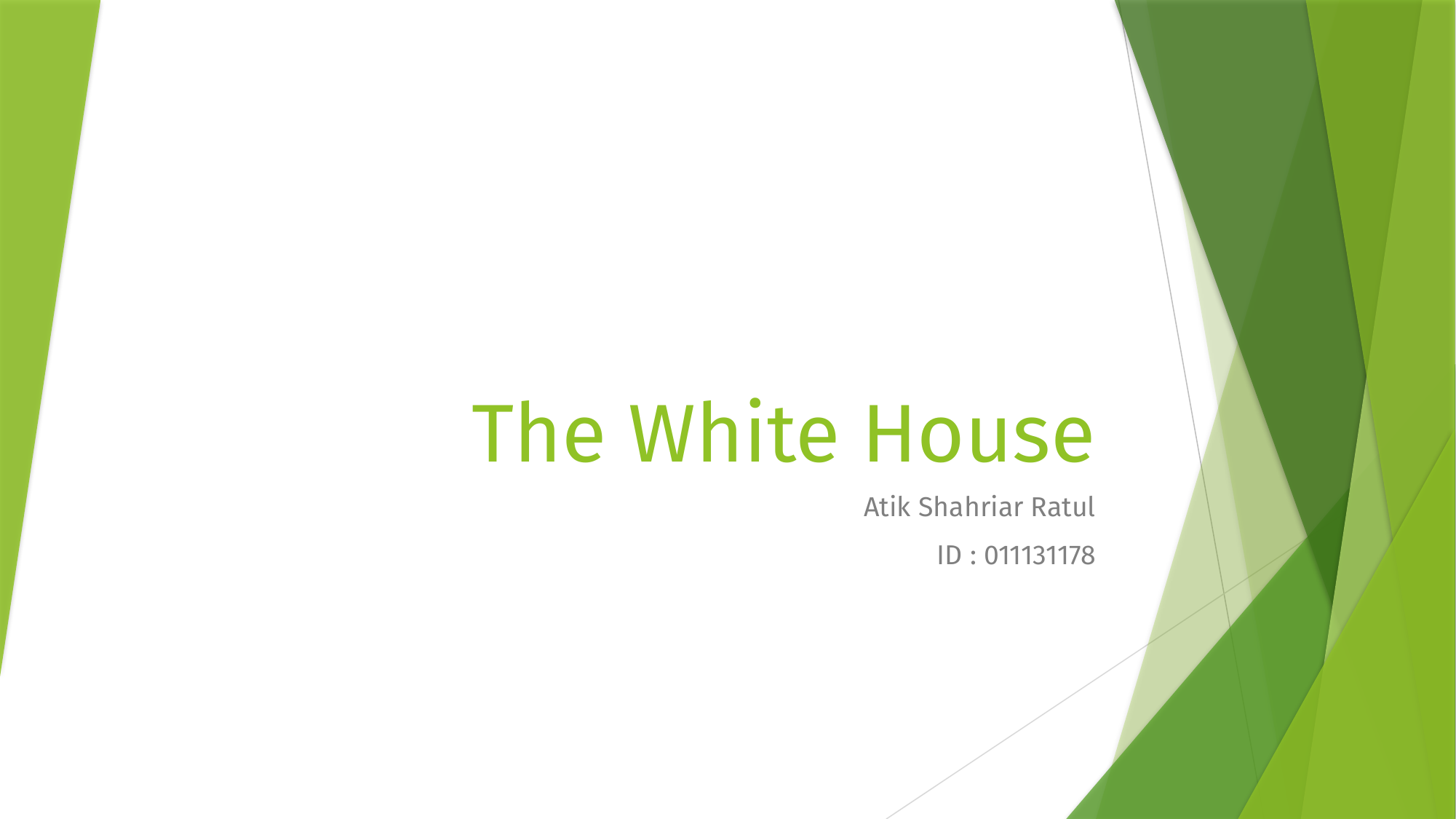

# The White House
Atik Shahriar Ratul
ID : 011131178